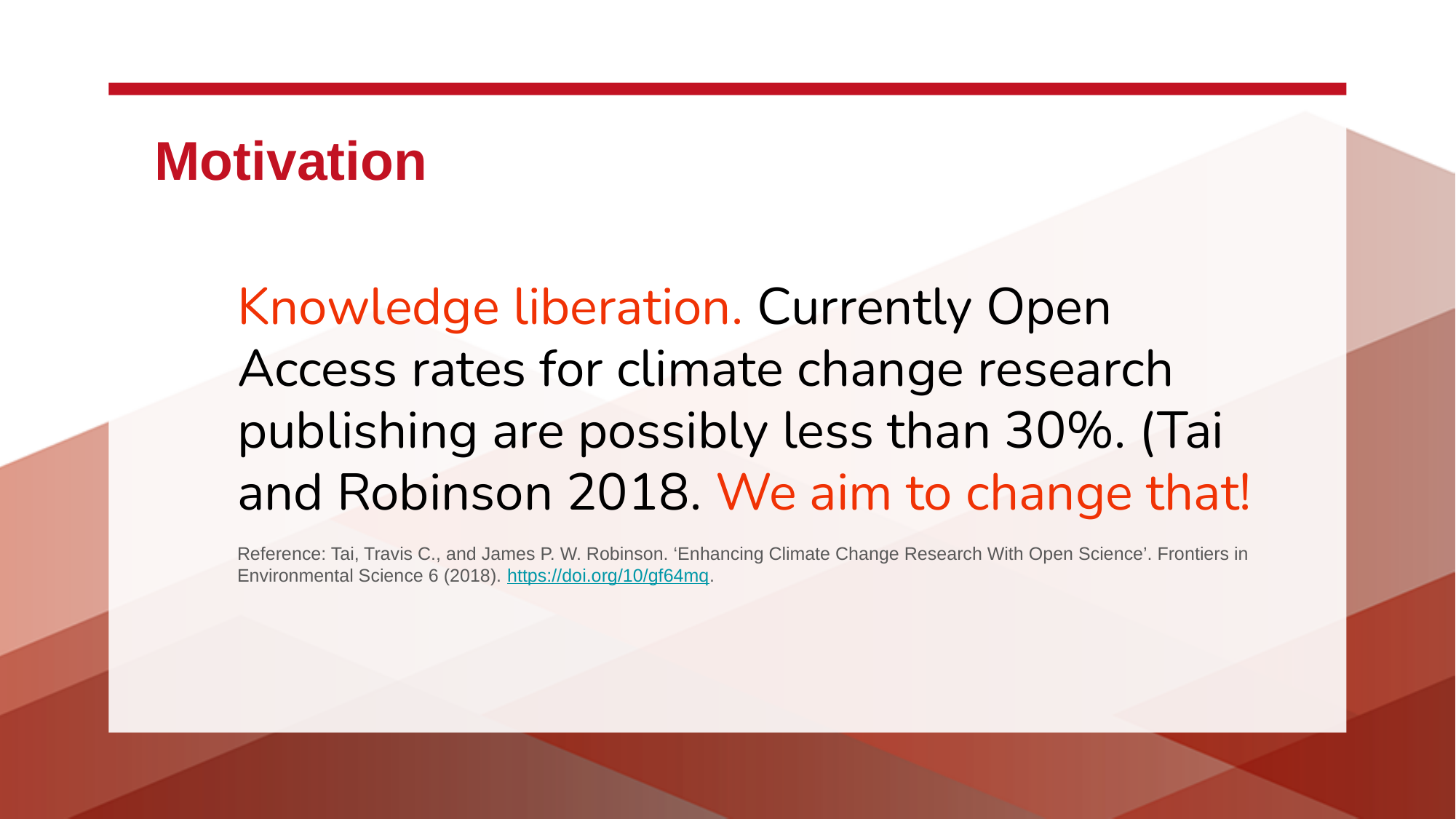

# Motivation

Knowledge liberation. Currently Open Access rates for climate change research publishing are possibly less than 30%. (Tai and Robinson 2018. We aim to change that!

Reference: Tai, Travis C., and James P. W. Robinson. ‘Enhancing Climate Change Research With Open Science’. Frontiers in Environmental Science 6 (2018). https://doi.org/10/gf64mq.